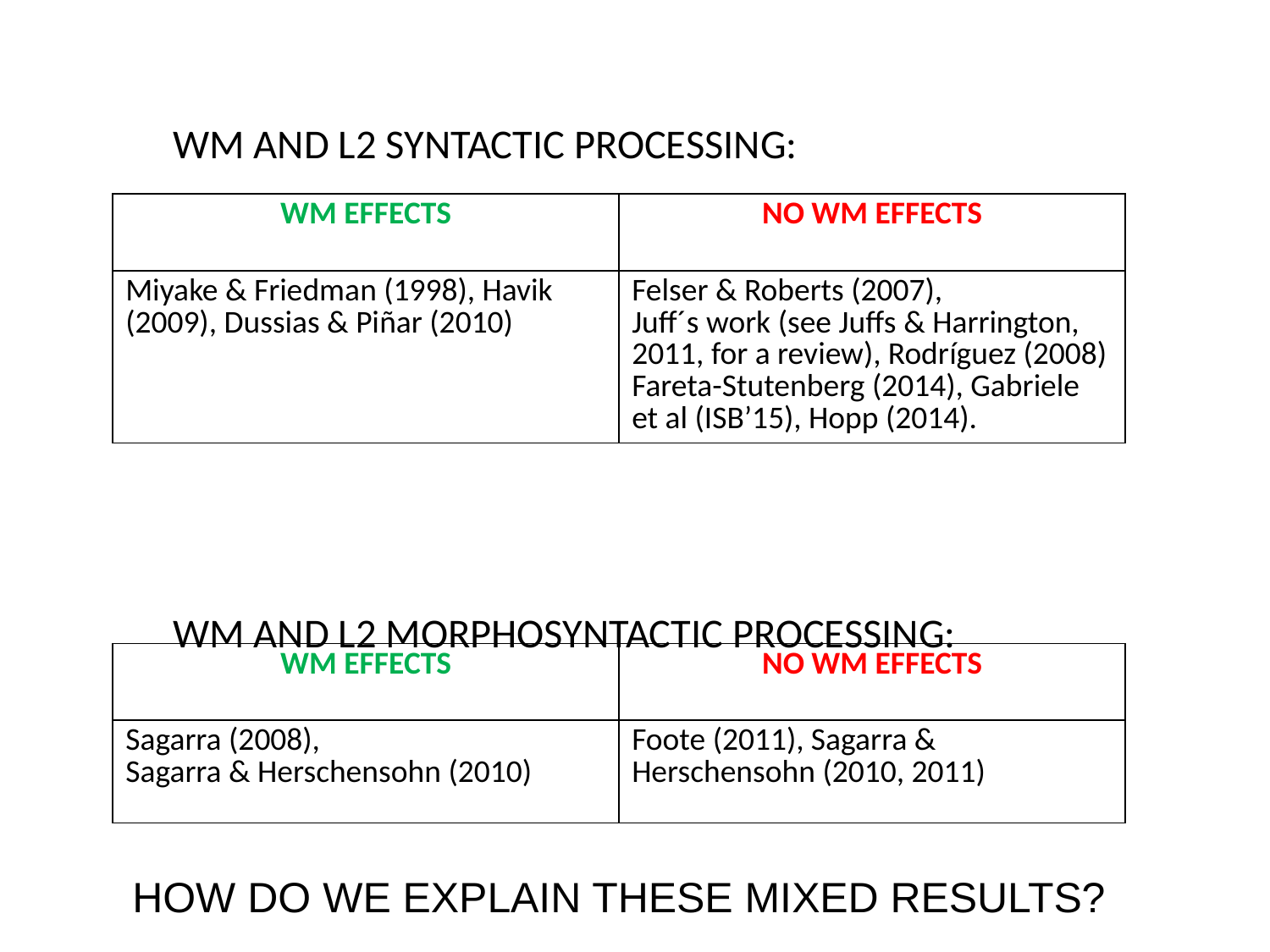

WM AND L2 SYNTACTIC PROCESSING:

	WM AND L2 MORPHOSYNTACTIC PROCESSING:

| WM EFFECTS Lower proficiency | NO WM EFFECTS Higher proficiency |
| --- | --- |
| Miyake & Friedman (1998), Havik (2009), Dussias & Piñar (2010) | Felser & Roberts (2007), Juff´s work (see Juffs & Harrington, 2011, for a review), Rodríguez (2008) Fareta-Stutenberg (2014), Gabriele et al (ISB’15), Hopp (2014). |
| WM EFFECTS Lower proficiency | NO WM EFFECTS Higher proficiency |
| --- | --- |
| Sagarra (2008), Sagarra & Herschensohn (2010) | Foote (2011), Sagarra & Herschensohn (2010, 2011) |
HOW DO WE EXPLAIN THESE MIXED RESULTS?